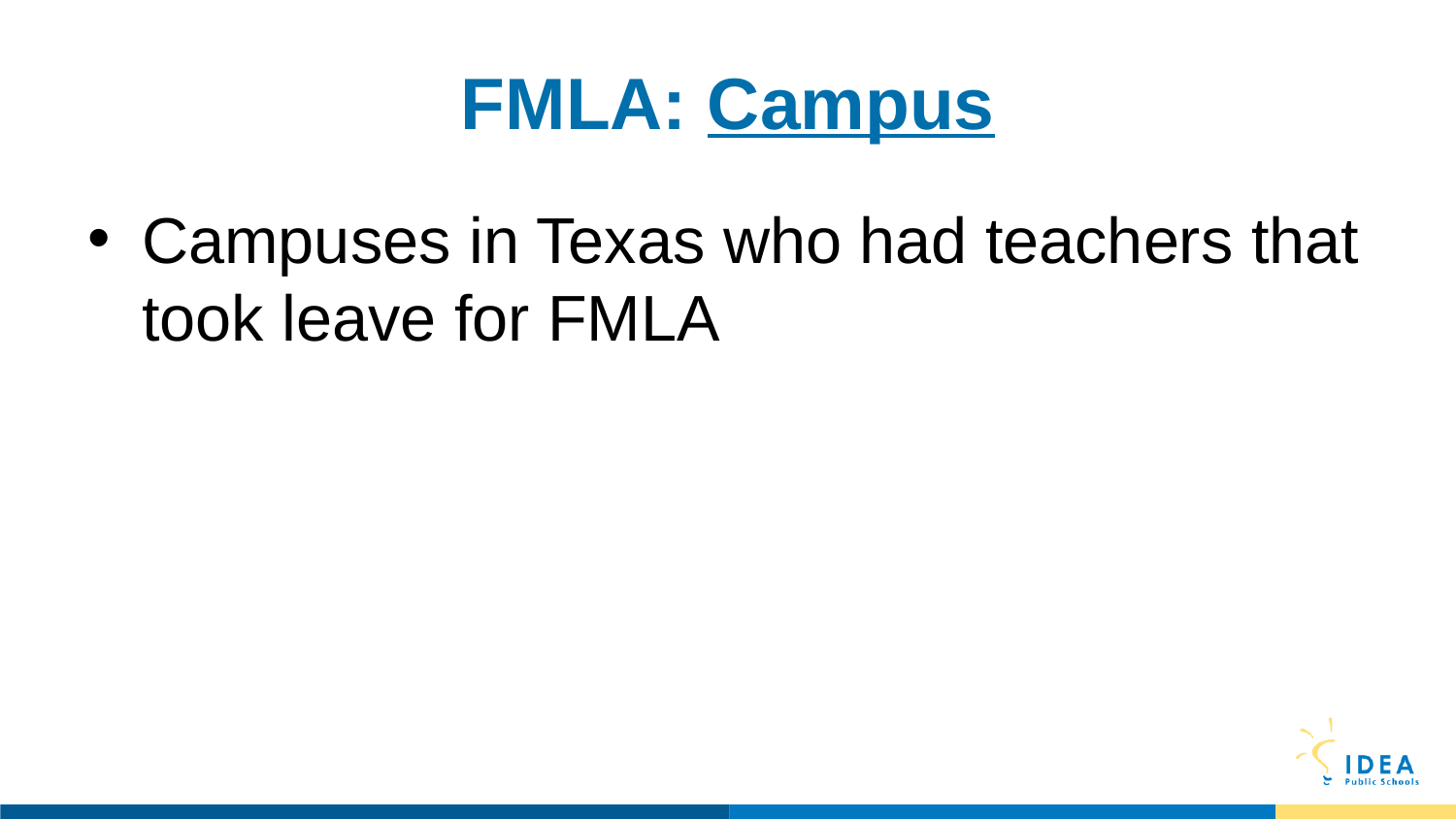

# FMLA: Campus
Campuses in Texas who had teachers that took leave for FMLA